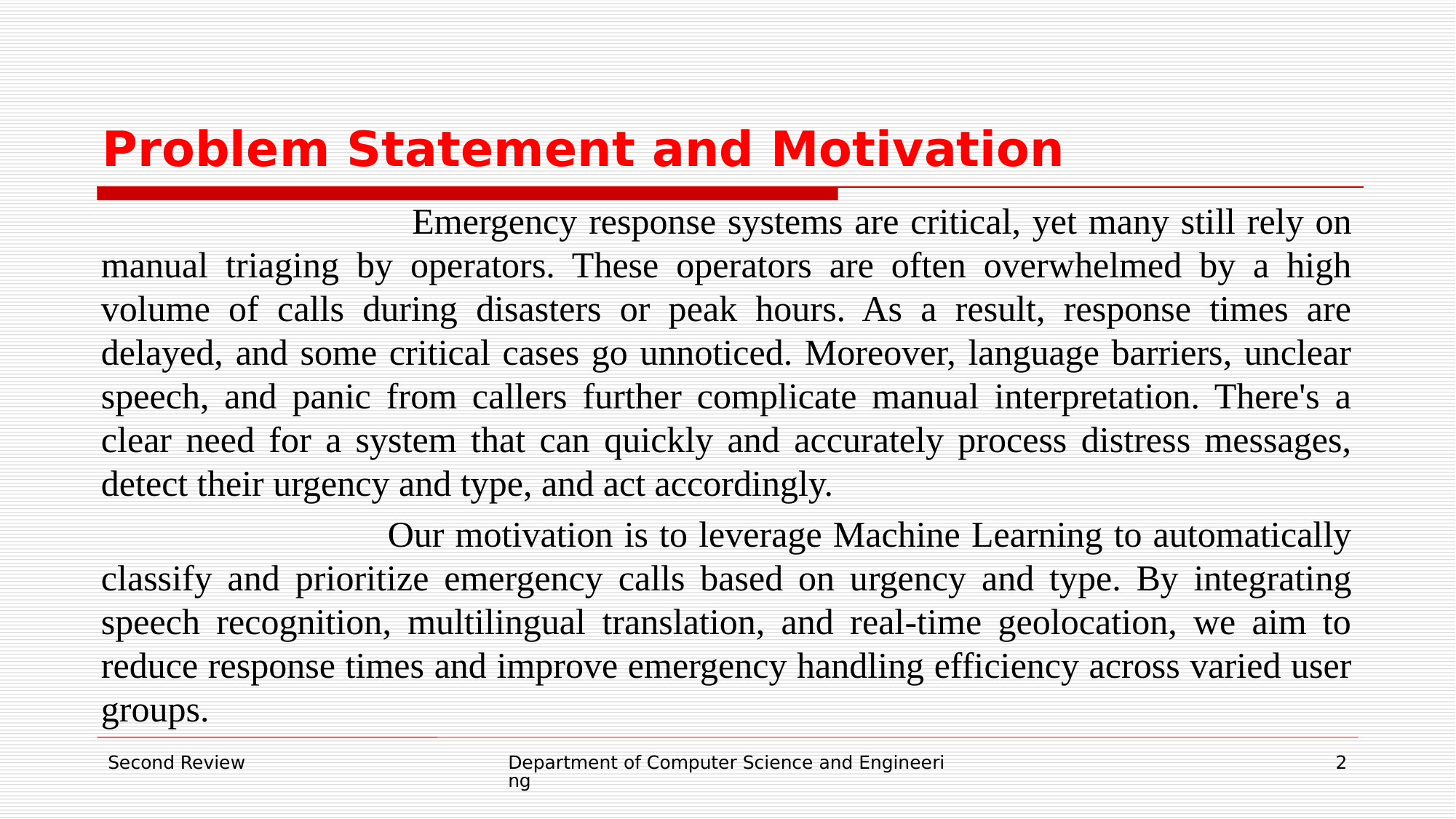

# Problem Statement and Motivation
                           Emergency response systems are critical, yet many still rely on manual triaging by operators. These operators are often overwhelmed by a high volume of calls during disasters or peak hours. As a result, response times are delayed, and some critical cases go unnoticed. Moreover, language barriers, unclear speech, and panic from callers further complicate manual interpretation. There's a clear need for a system that can quickly and accurately process distress messages, detect their urgency and type, and act accordingly.
                          Our motivation is to leverage Machine Learning to automatically classify and prioritize emergency calls based on urgency and type. By integrating speech recognition, multilingual translation, and real-time geolocation, we aim to reduce response times and improve emergency handling efficiency across varied user groups.
Second Review
Department of Computer Science and Engineering
2